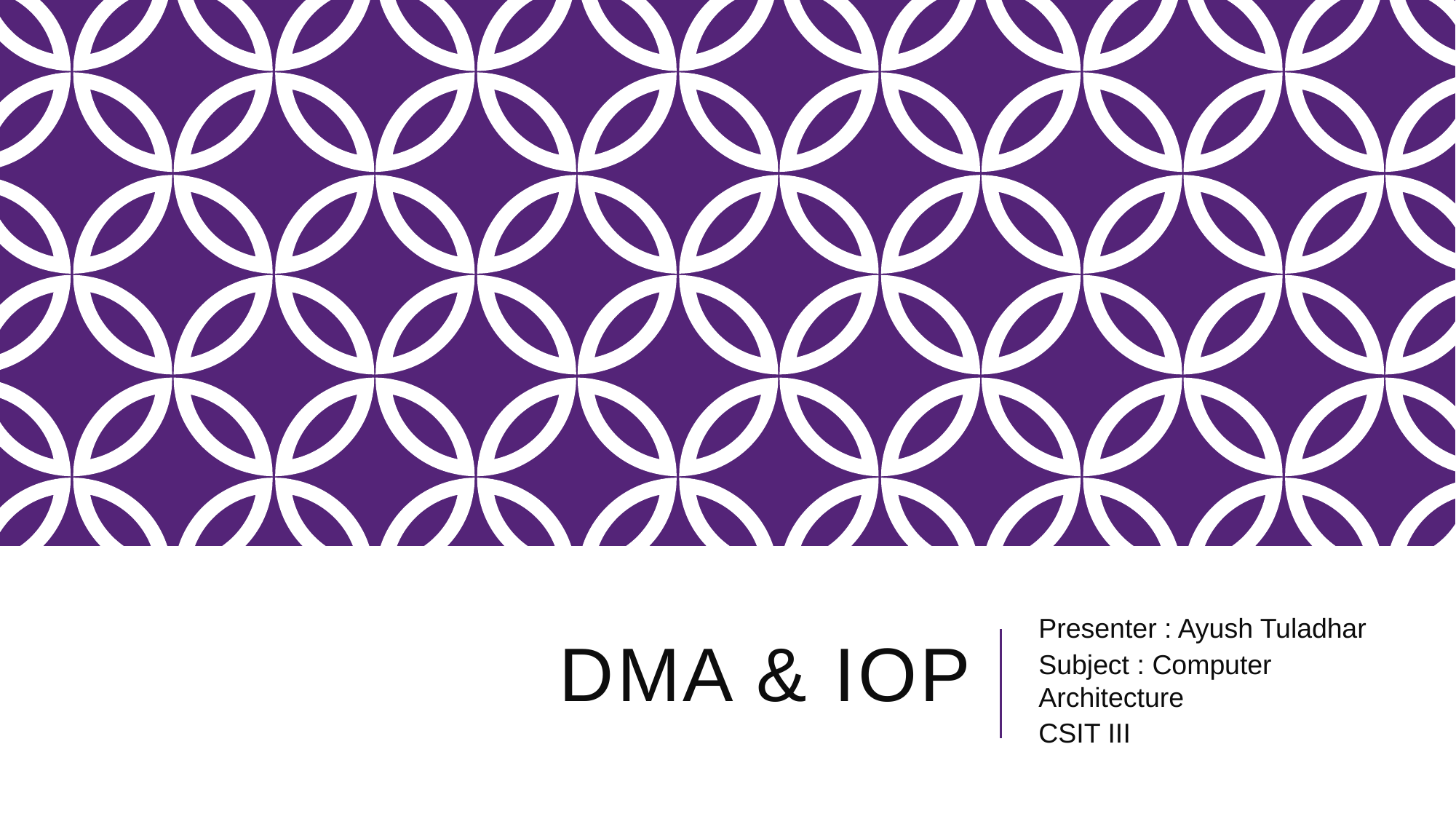

# DMA & IOP
Presenter : Ayush Tuladhar
Subject : Computer Architecture
CSIT III